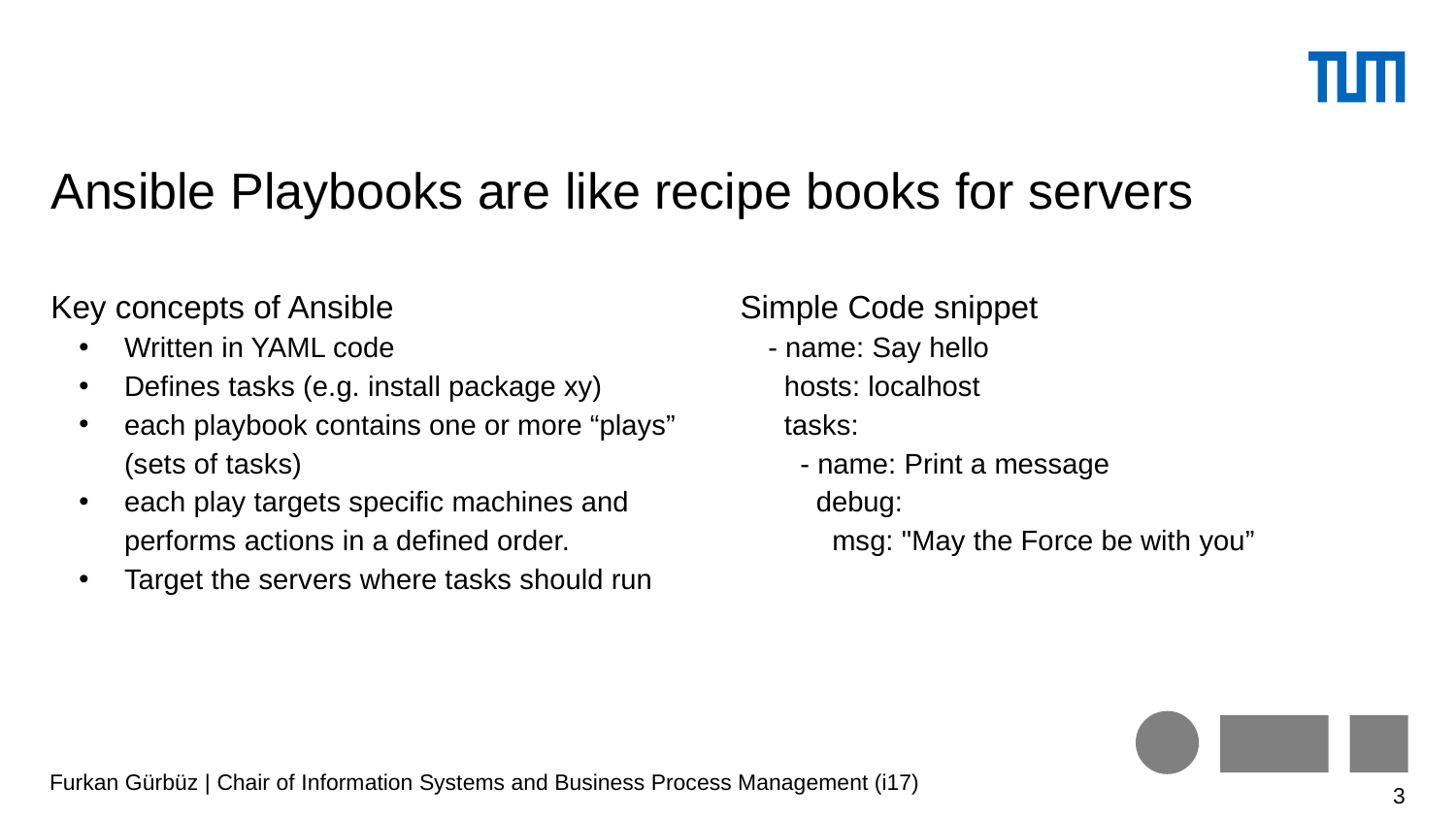

# Ansible Playbooks are like recipe books for servers
Key concepts of Ansible
Written in YAML code
Defines tasks (e.g. install package xy)
each playbook contains one or more “plays” (sets of tasks)
each play targets specific machines and performs actions in a defined order.
Target the servers where tasks should run
Simple Code snippet
- name: Say hello
  hosts: localhost
  tasks:
    - name: Print a message
      debug:
        msg: "May the Force be with you”
Furkan Gürbüz | Chair of Information Systems and Business Process Management (i17)

3